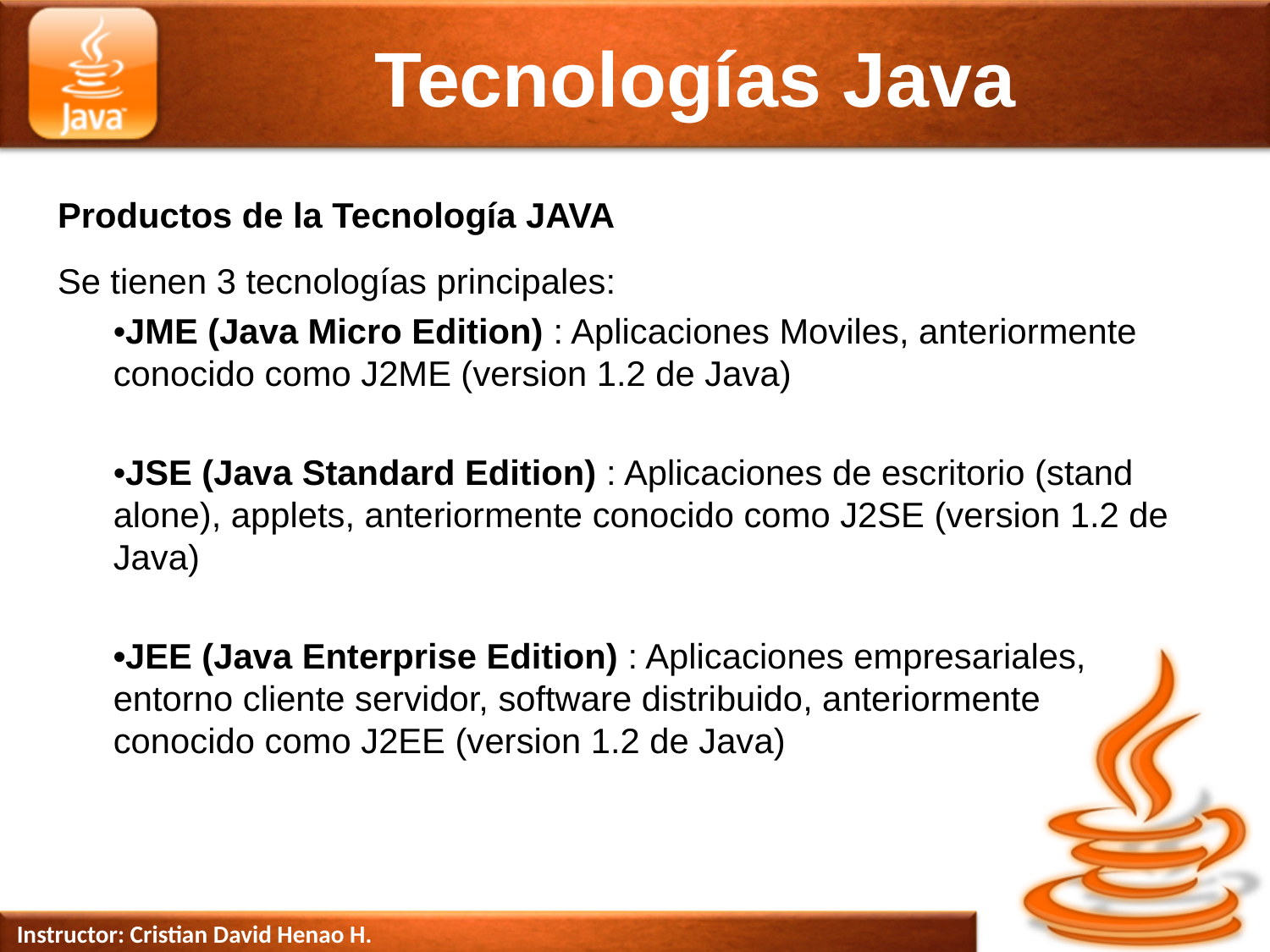

# Tecnologías Java
Productos de la Tecnología JAVA

Se tienen 3 tecnologías principales:
•JME (Java Micro Edition) : Aplicaciones Moviles, anteriormente conocido como J2ME (version 1.2 de Java)

•JSE (Java Standard Edition) : Aplicaciones de escritorio (stand alone), applets, anteriormente conocido como J2SE (version 1.2 de Java)

•JEE (Java Enterprise Edition) : Aplicaciones empresariales, entorno cliente servidor, software distribuido, anteriormente conocido como J2EE (version 1.2 de Java)

Instructor: Cristian David Henao H.